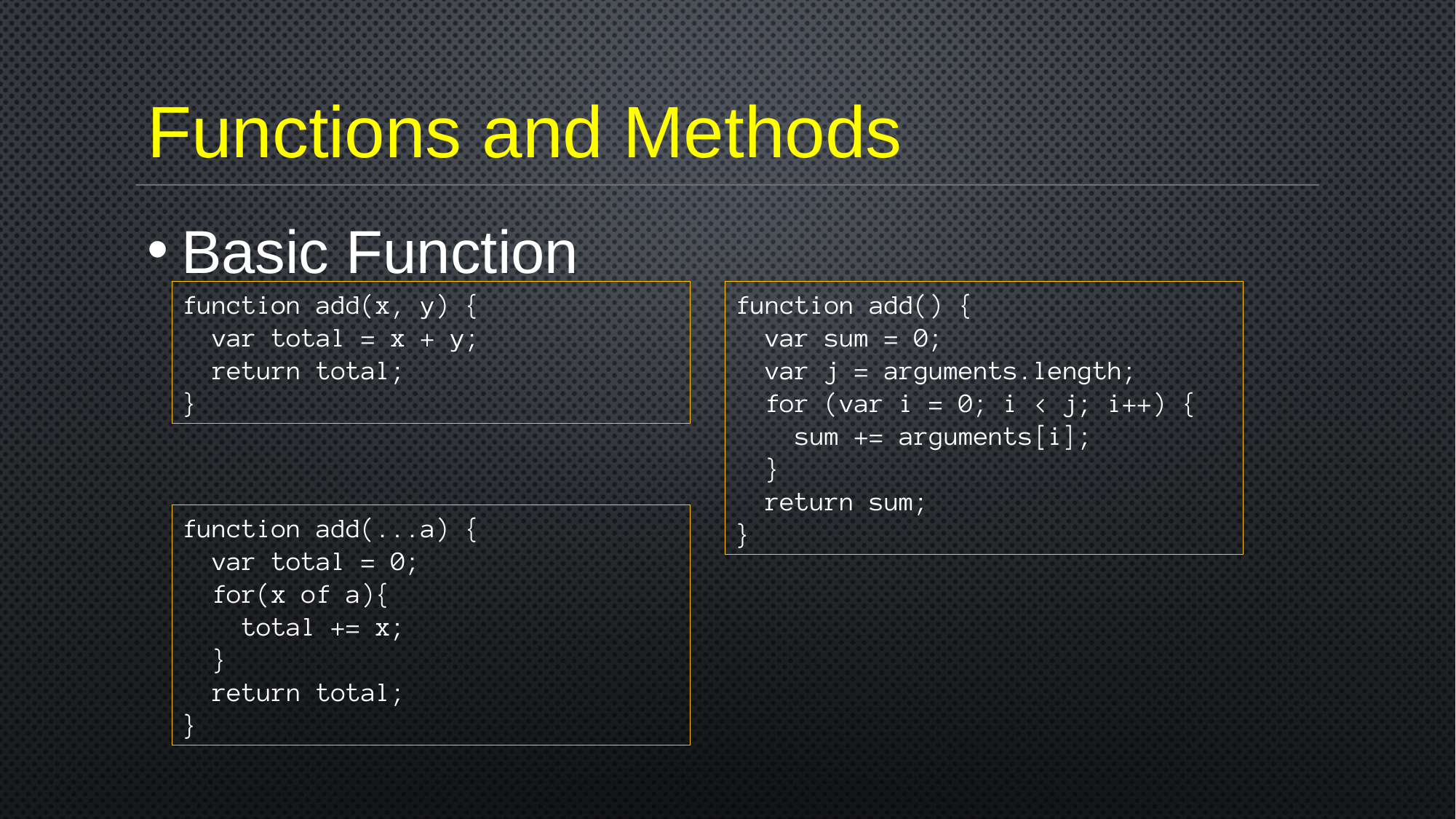

# Functions and Methods
Basic Function
function add(x, y) {
  var total = x + y;
  return total;
}
function add() {
  var sum = 0;
  var j = arguments.length;
  for (var i = 0; i < j; i++) {
    sum += arguments[i];
  }
  return sum;
}
function add(...a) {
  var total = 0;
  for(x of a){
    total += x;
  }
  return total;
}